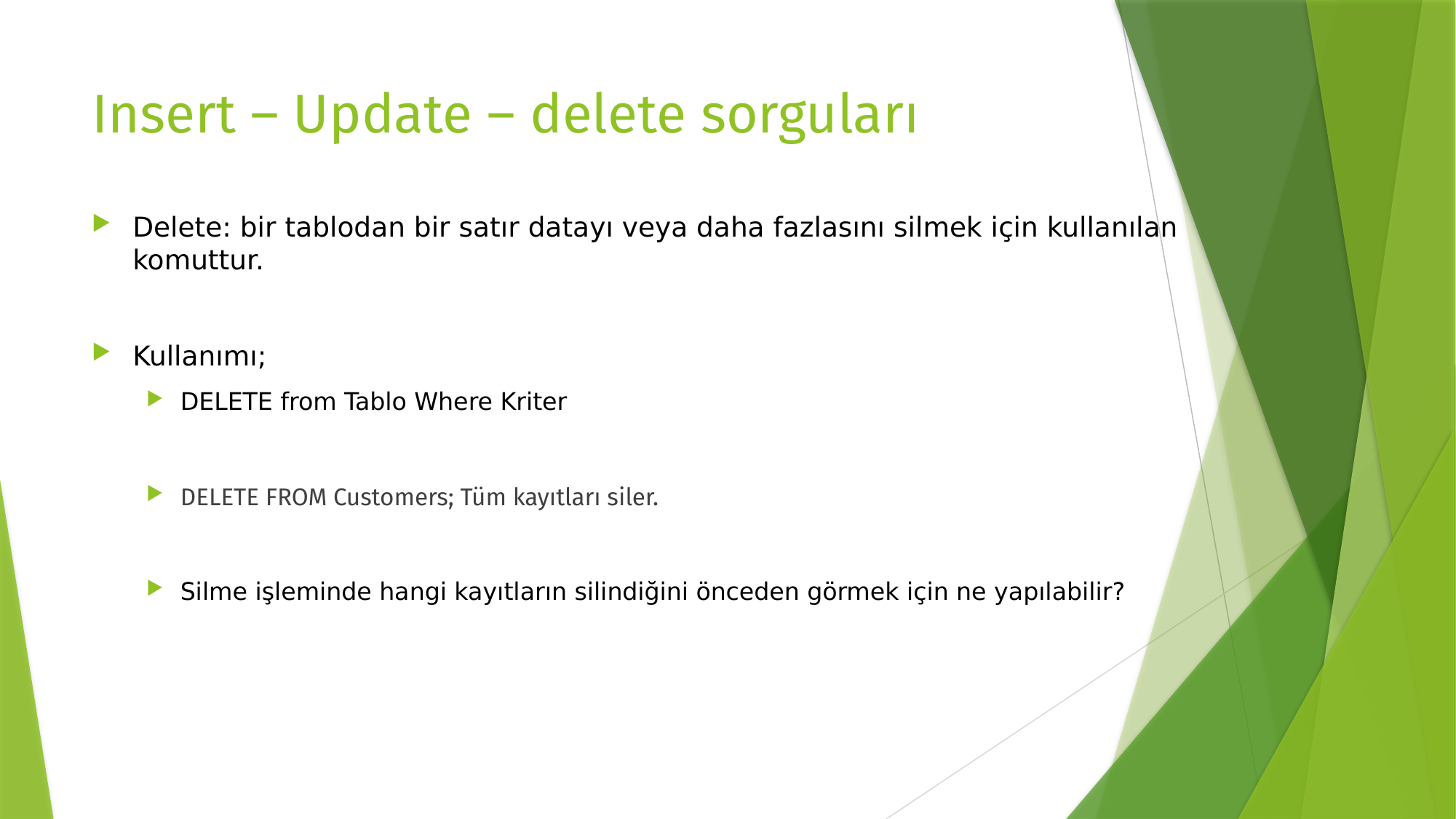

# Insert – Update – delete sorguları
Delete: bir tablodan bir satır datayı veya daha fazlasını silmek için kullanılan komuttur.

Kullanımı;
DELETE from Tablo Where Kriter

DELETE FROM Customers; Tüm kayıtları siler.

Silme işleminde hangi kayıtların silindiğini önceden görmek için ne yapılabilir?